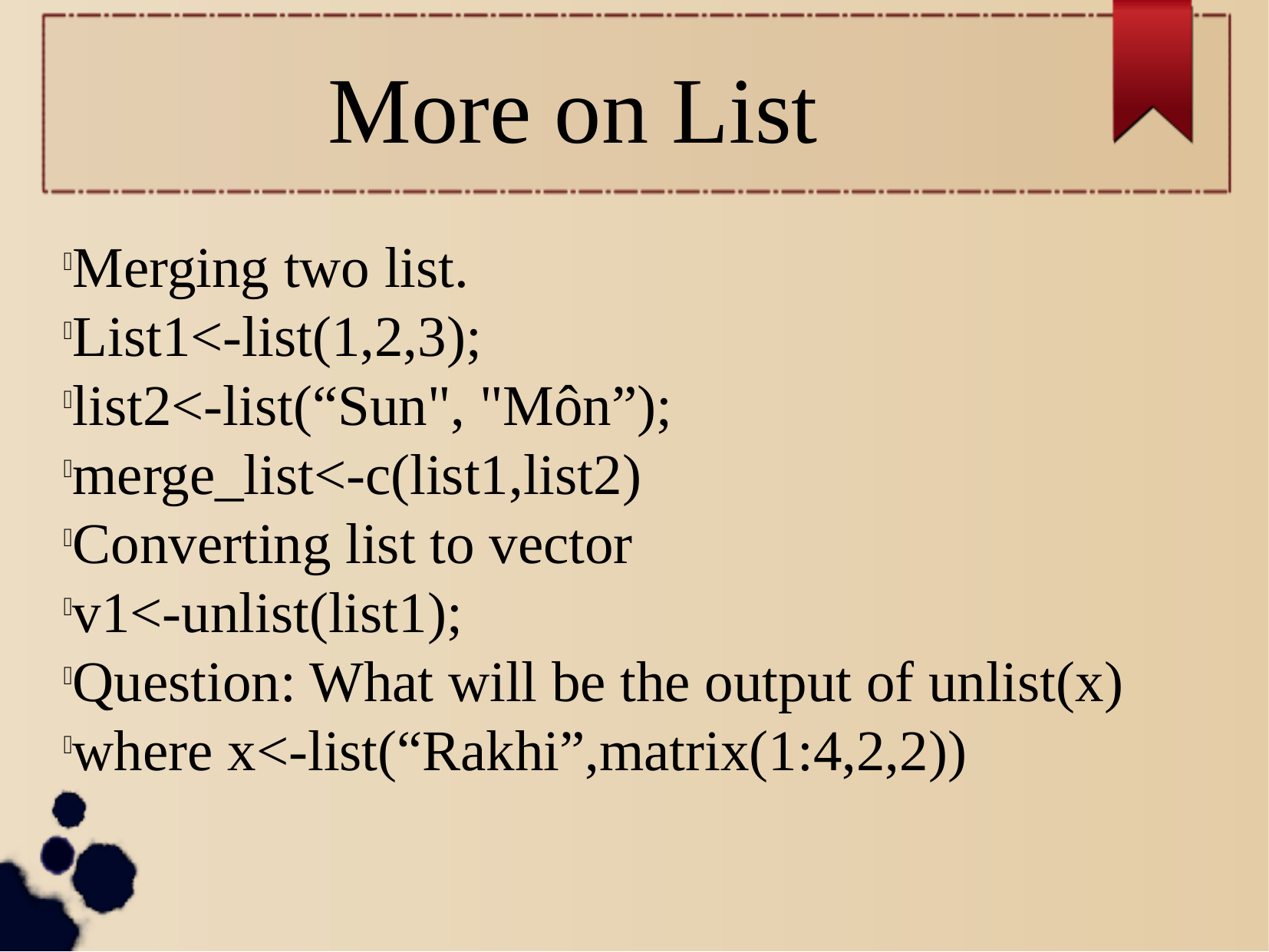

More on List
Merging two list.
List1<-list(1,2,3);
list2<-list(“Sun", "Môn”);
merge_list<-c(list1,list2)
Converting list to vector
v1<-unlist(list1);
Question: What will be the output of unlist(x)
where x<-list(“Rakhi”,matrix(1:4,2,2))